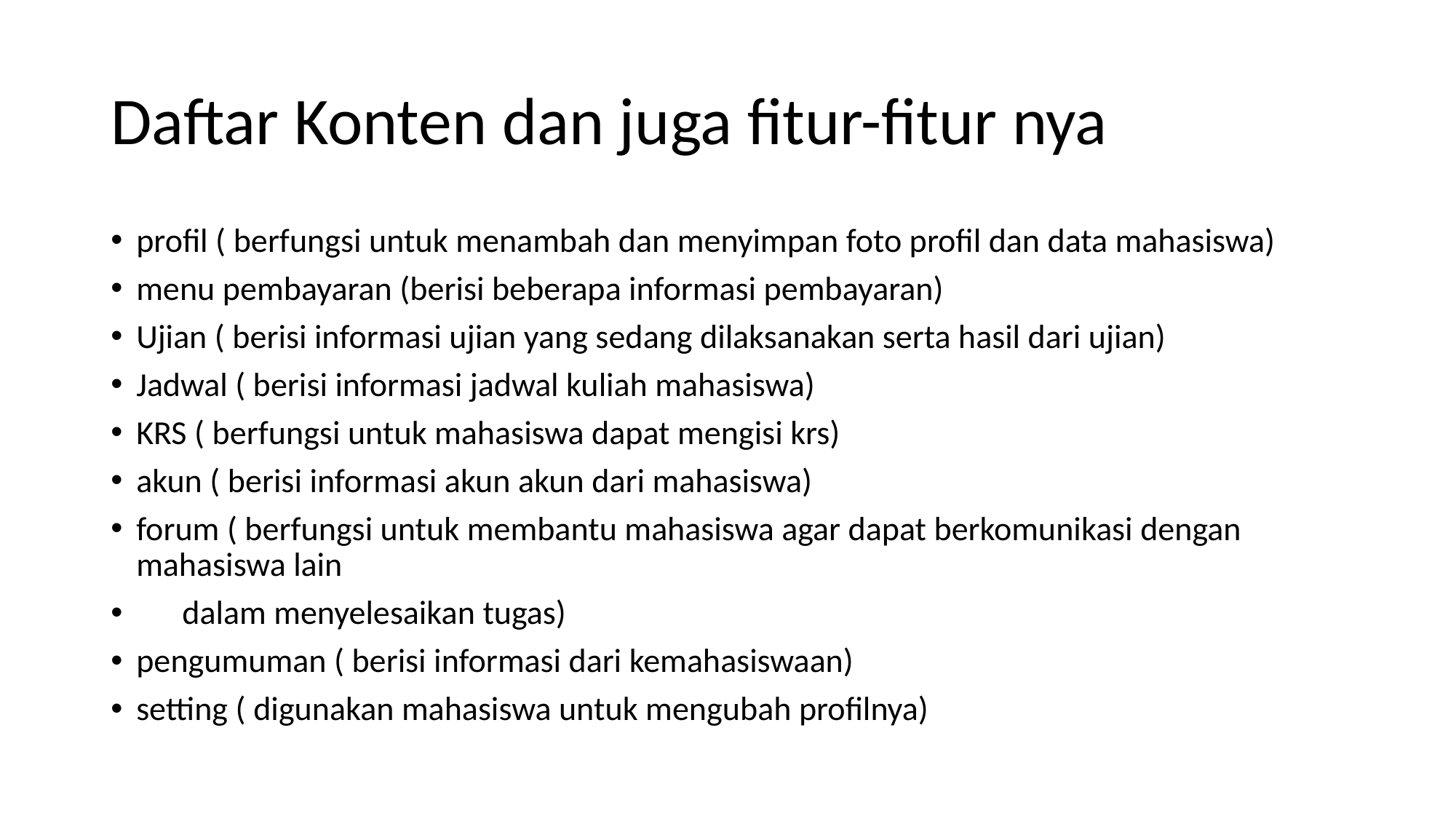

# Daftar Konten dan juga fitur-fitur nya
profil ( berfungsi untuk menambah dan menyimpan foto profil dan data mahasiswa)
menu pembayaran (berisi beberapa informasi pembayaran)
Ujian ( berisi informasi ujian yang sedang dilaksanakan serta hasil dari ujian)
Jadwal ( berisi informasi jadwal kuliah mahasiswa)
KRS ( berfungsi untuk mahasiswa dapat mengisi krs)
akun ( berisi informasi akun akun dari mahasiswa)
forum ( berfungsi untuk membantu mahasiswa agar dapat berkomunikasi dengan mahasiswa lain
      dalam menyelesaikan tugas)
pengumuman ( berisi informasi dari kemahasiswaan)
setting ( digunakan mahasiswa untuk mengubah profilnya)